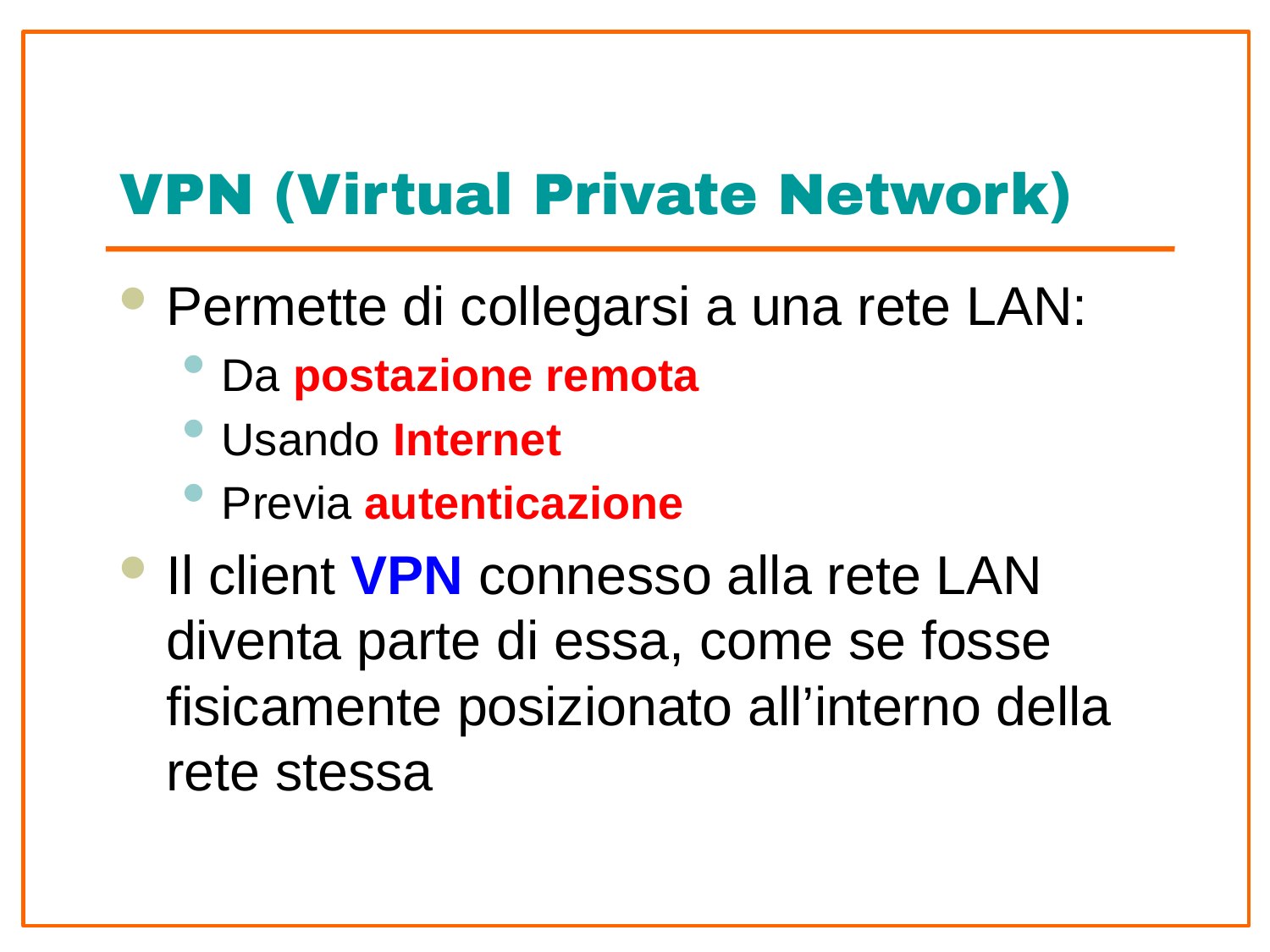

# VPN (Virtual Private Network)
Permette di collegarsi a una rete LAN:
Da postazione remota
Usando Internet
Previa autenticazione
Il client VPN connesso alla rete LAN diventa parte di essa, come se fosse fisicamente posizionato all’interno della rete stessa